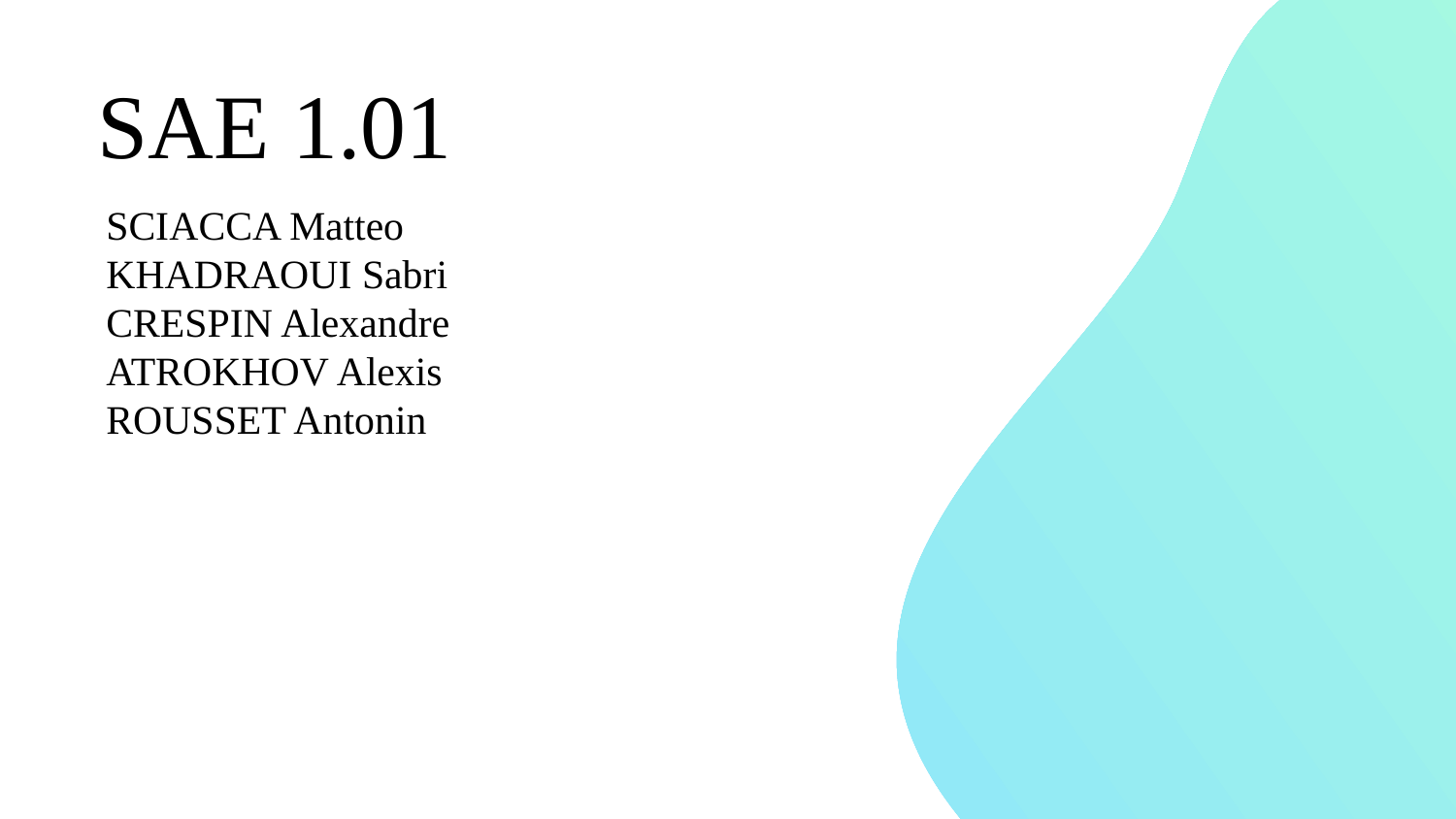

# SAE 1.01
SCIACCA Matteo
KHADRAOUI Sabri
CRESPIN Alexandre
ATROKHOV Alexis
ROUSSET Antonin